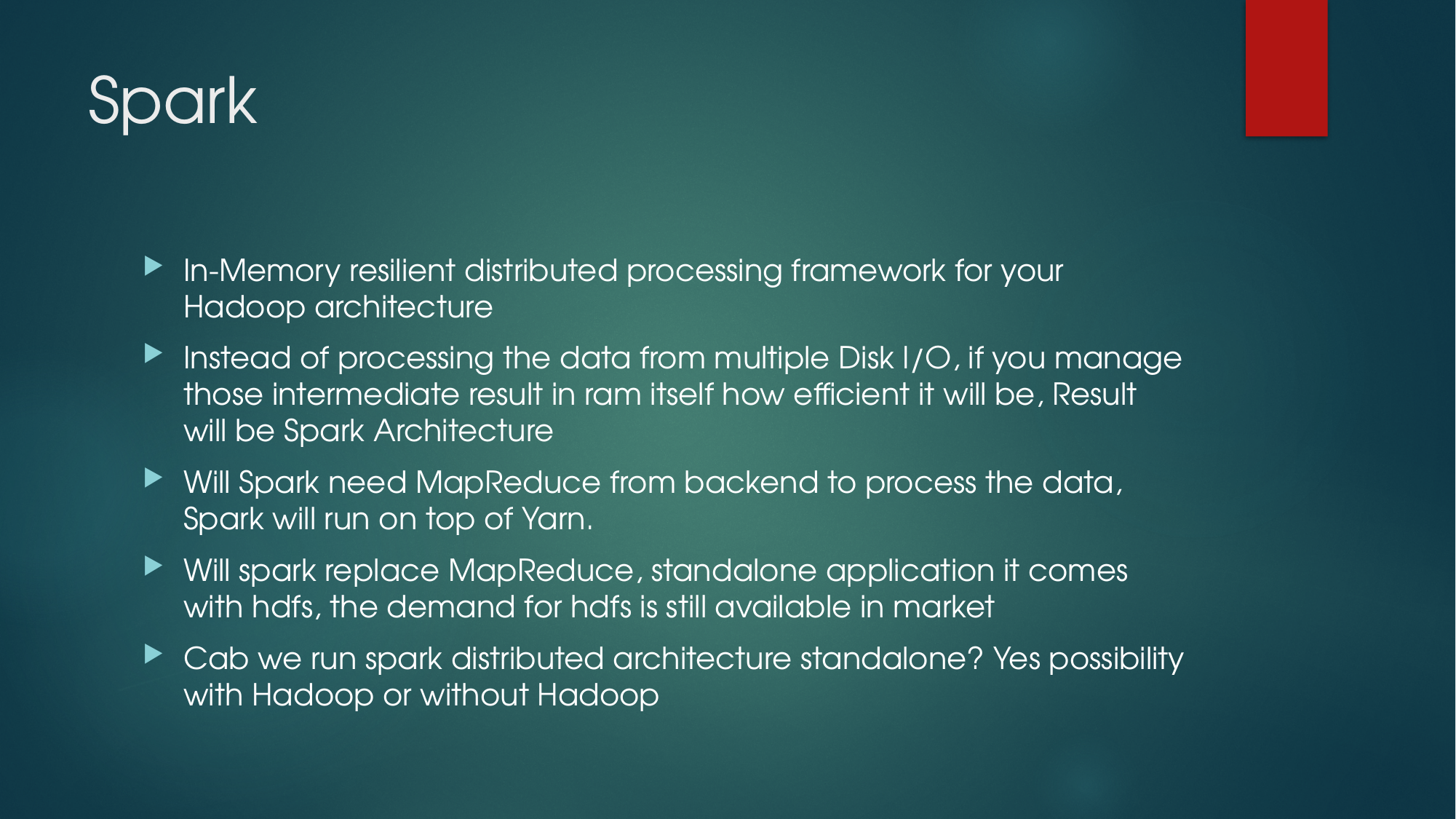

# Spark
In-Memory resilient distributed processing framework for your Hadoop architecture
Instead of processing the data from multiple Disk I/O, if you manage those intermediate result in ram itself how efficient it will be, Result will be Spark Architecture
Will Spark need MapReduce from backend to process the data, Spark will run on top of Yarn.
Will spark replace MapReduce, standalone application it comes with hdfs, the demand for hdfs is still available in market
Cab we run spark distributed architecture standalone? Yes possibility with Hadoop or without Hadoop